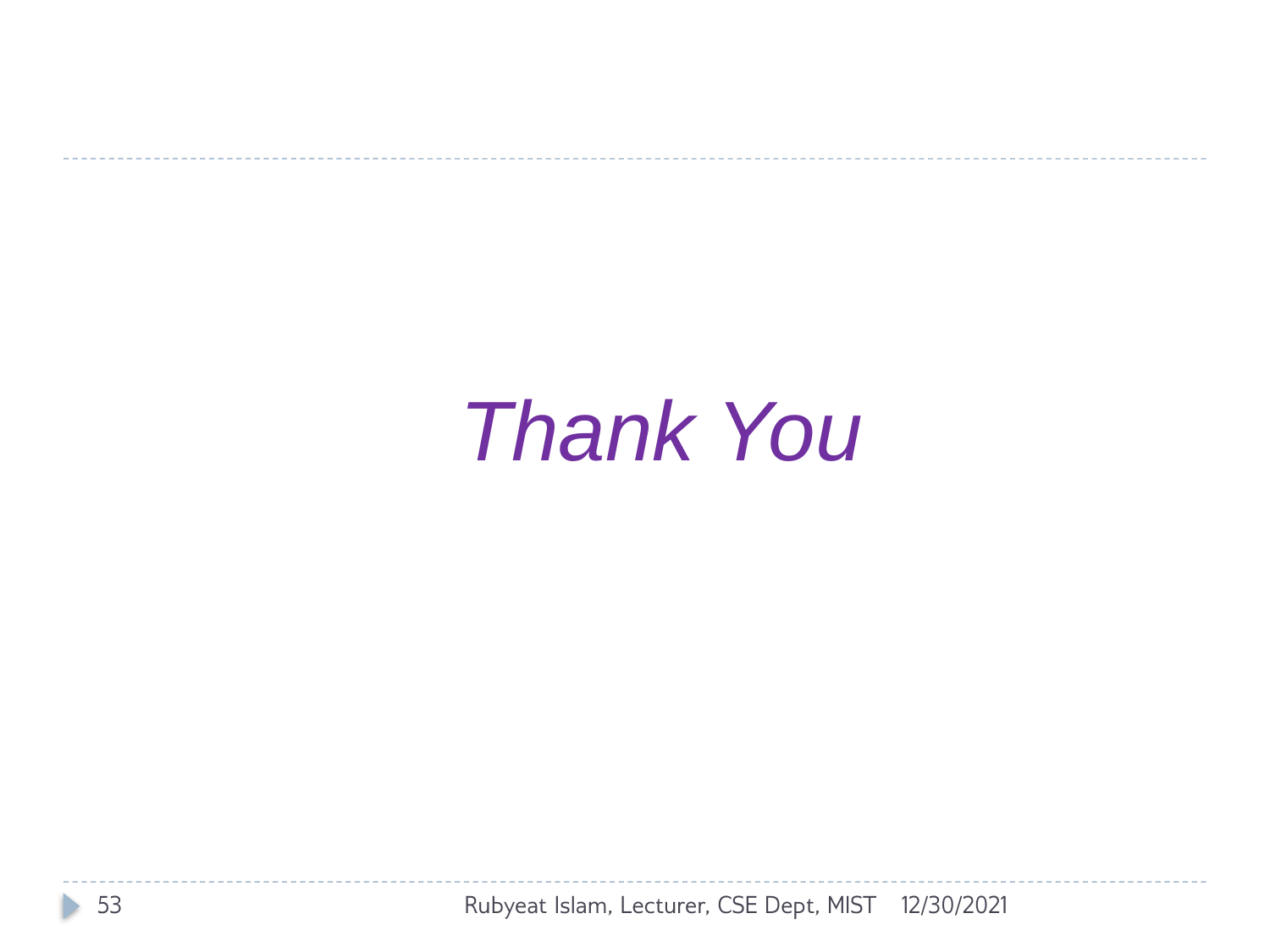

Thank You
53
Rubyeat Islam, Lecturer, CSE Dept, MIST
12/30/2021